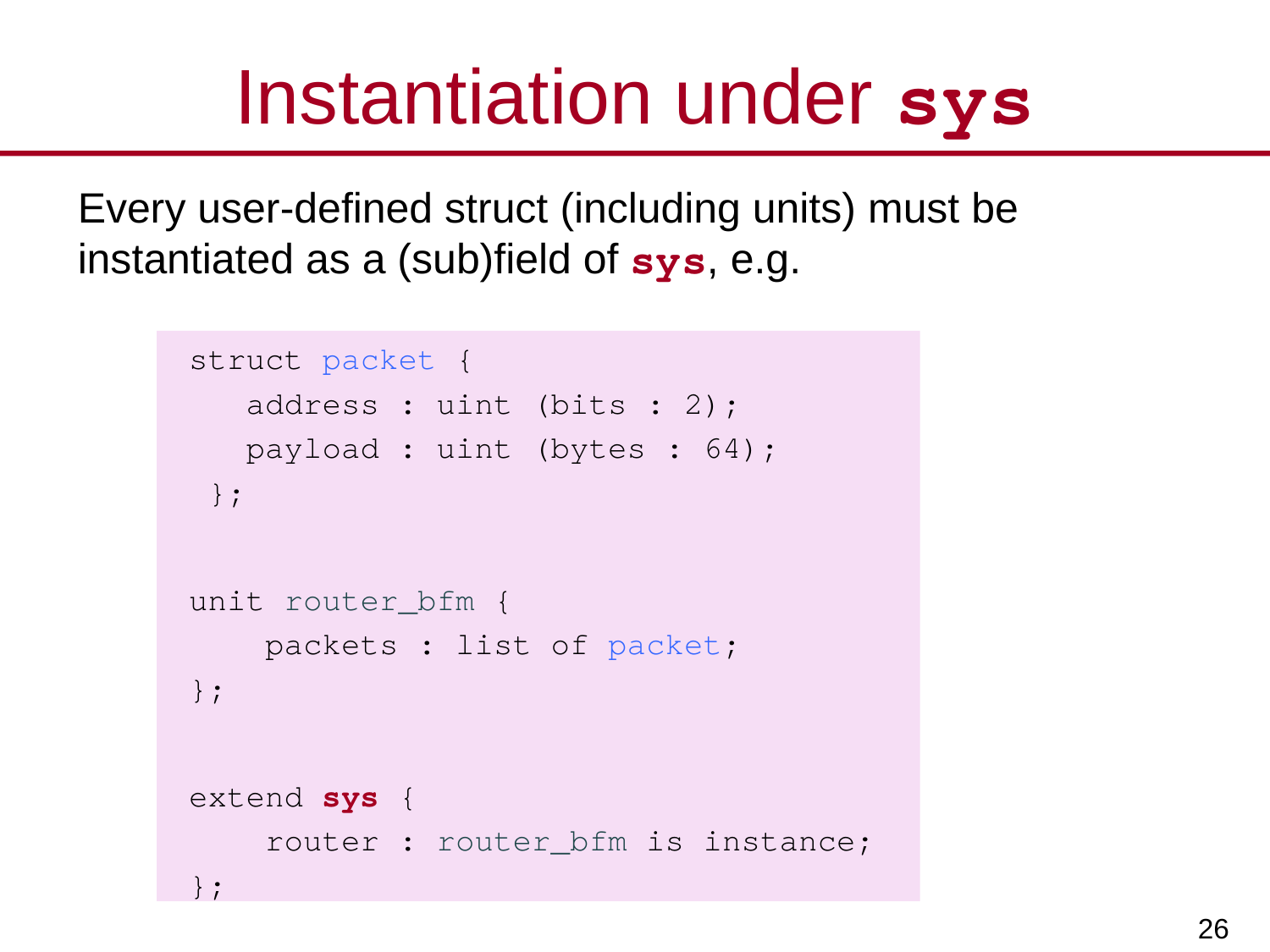

# Instantiation under sys
Every user-defined struct (including units) must be instantiated as a (sub)field of sys, e.g.

struct packet {
   address : uint (bits : 2);
   payload : uint (bytes : 64);
 };

unit router_bfm {
    packets : list of packet;
};

extend sys {
    router : router_bfm is instance;
};